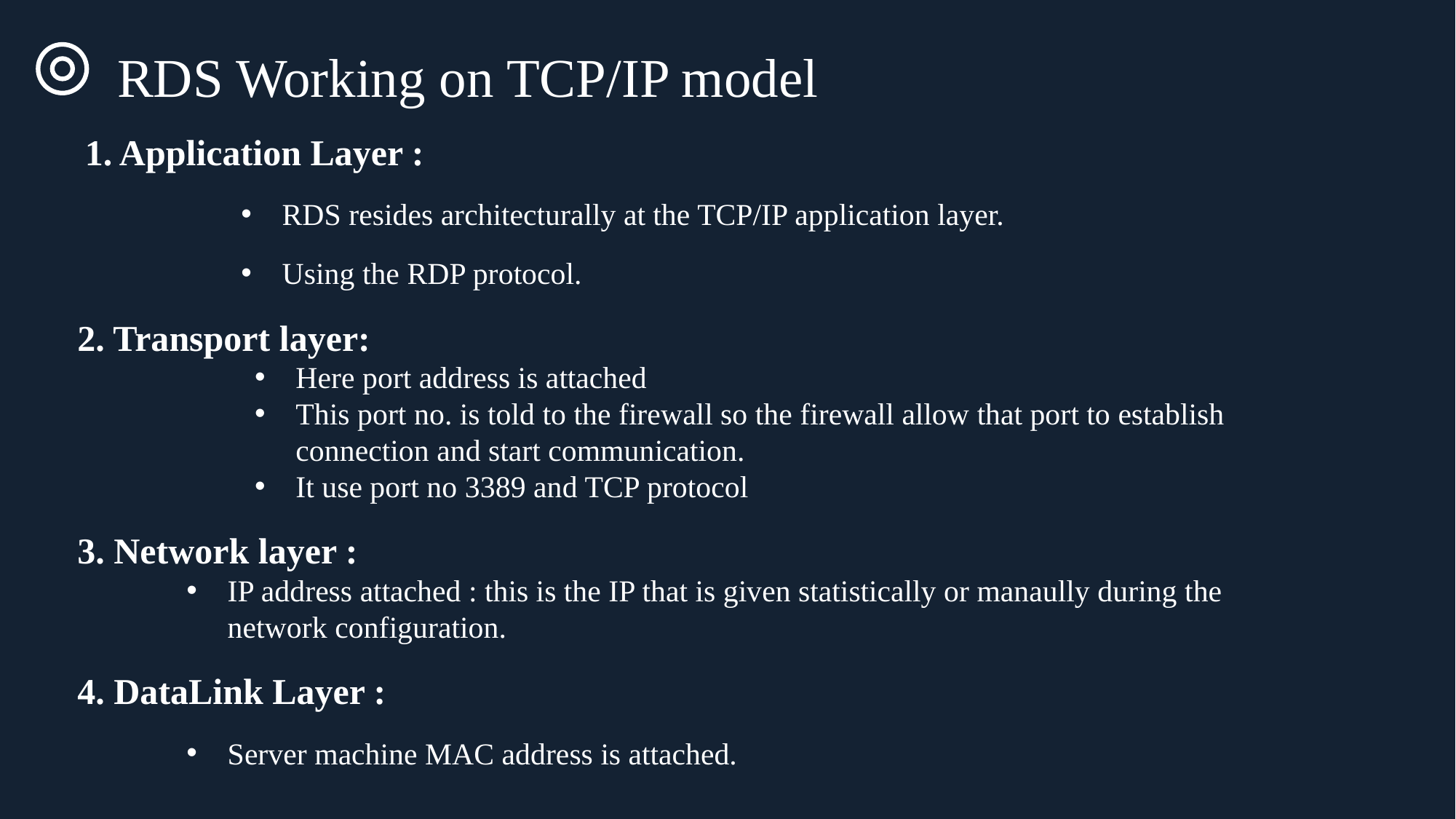

RDS Working on TCP/IP model

 1. Application Layer :
RDS resides architecturally at the TCP/IP application layer.
Using the RDP protocol.
2. Transport layer:
Here port address is attached
This port no. is told to the firewall so the firewall allow that port to establish connection and start communication.
It use port no 3389 and TCP protocol
3. Network layer :
IP address attached : this is the IP that is given statistically or manaully during the network configuration.
4. DataLink Layer :
Server machine MAC address is attached.